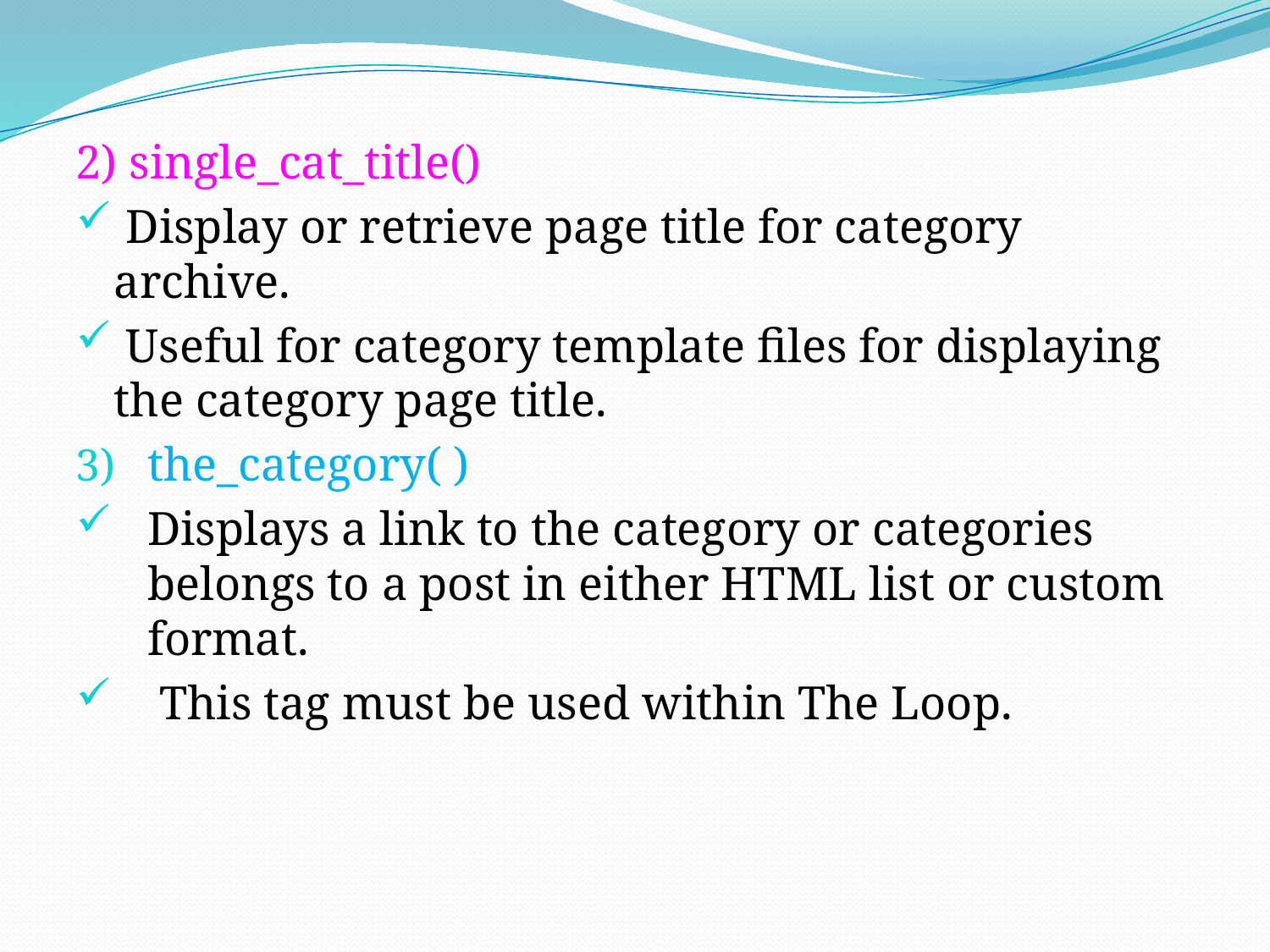

2) single_cat_title()
 Display or retrieve page title for category archive.
 Useful for category template files for displaying the category page title.
the_category( )
Displays a link to the category or categories belongs to a post in either HTML list or custom format.
 This tag must be used within The Loop.